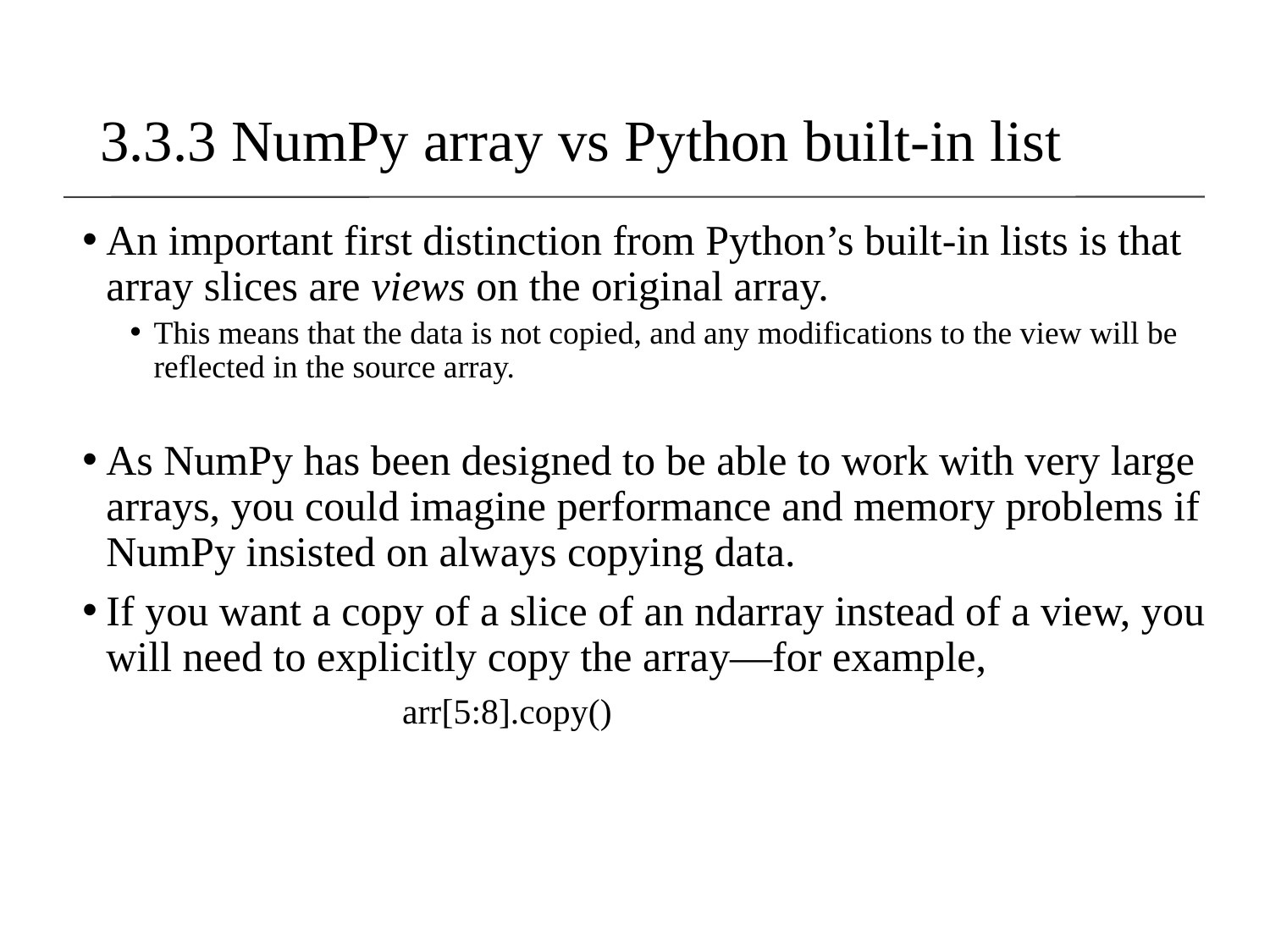

# 3.3.3 NumPy array vs Python built-in list
An important first distinction from Python’s built-in lists is that array slices are views on the original array.
This means that the data is not copied, and any modifications to the view will be reflected in the source array.

As NumPy has been designed to be able to work with very large arrays, you could imagine performance and memory problems if NumPy insisted on always copying data.
If you want a copy of a slice of an ndarray instead of a view, you will need to explicitly copy the array—for example,
                                    arr[5:8].copy()